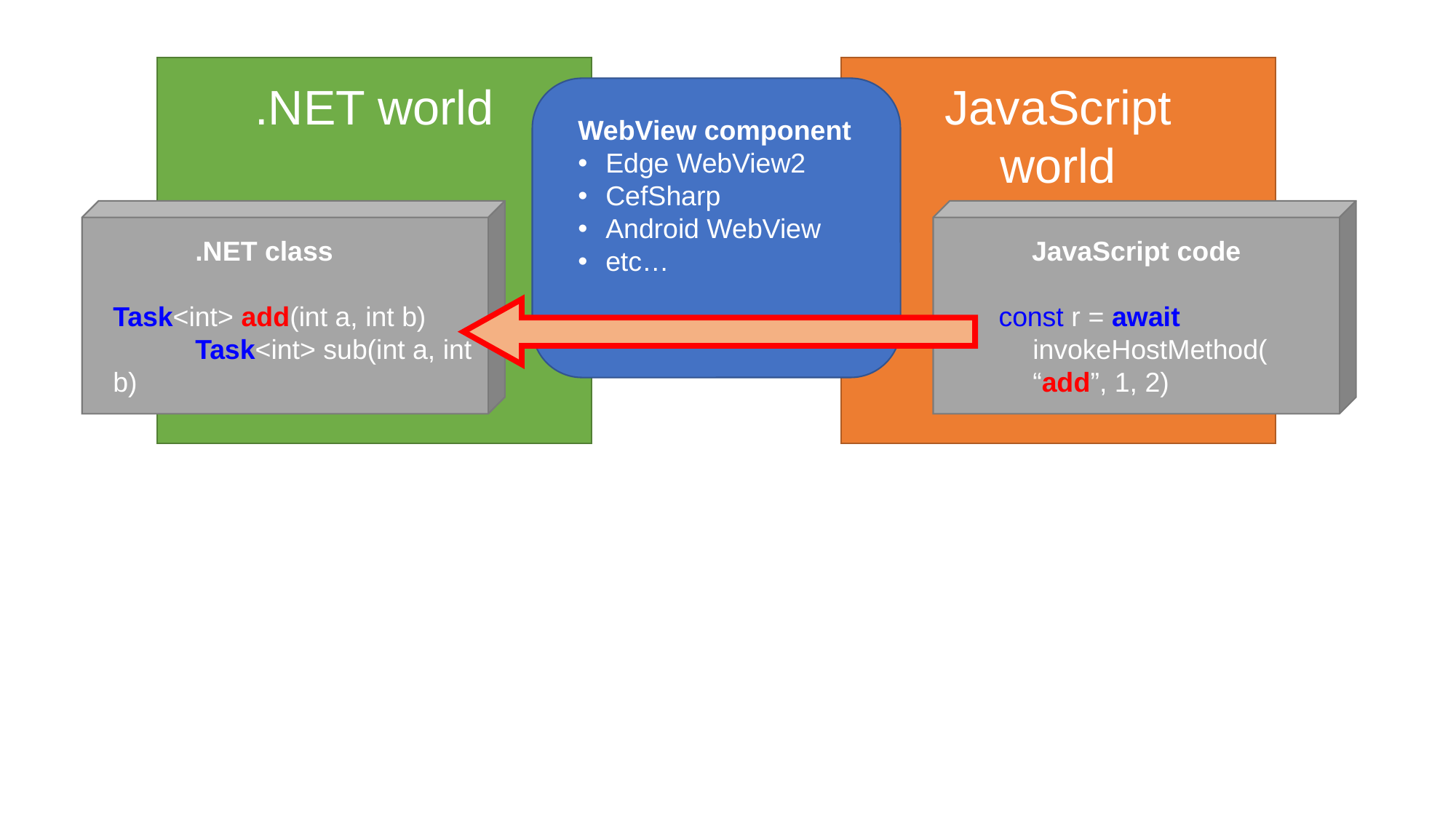

.NET world

JavaScript
world

WebView component
Edge WebView2
CefSharp
Android WebView
etc…

.NET class
Task<int> add(int a, int b)
Task<int> sub(int a, int b)
JavaScript code

const r = await invokeHostMethod(
“add”, 1, 2)